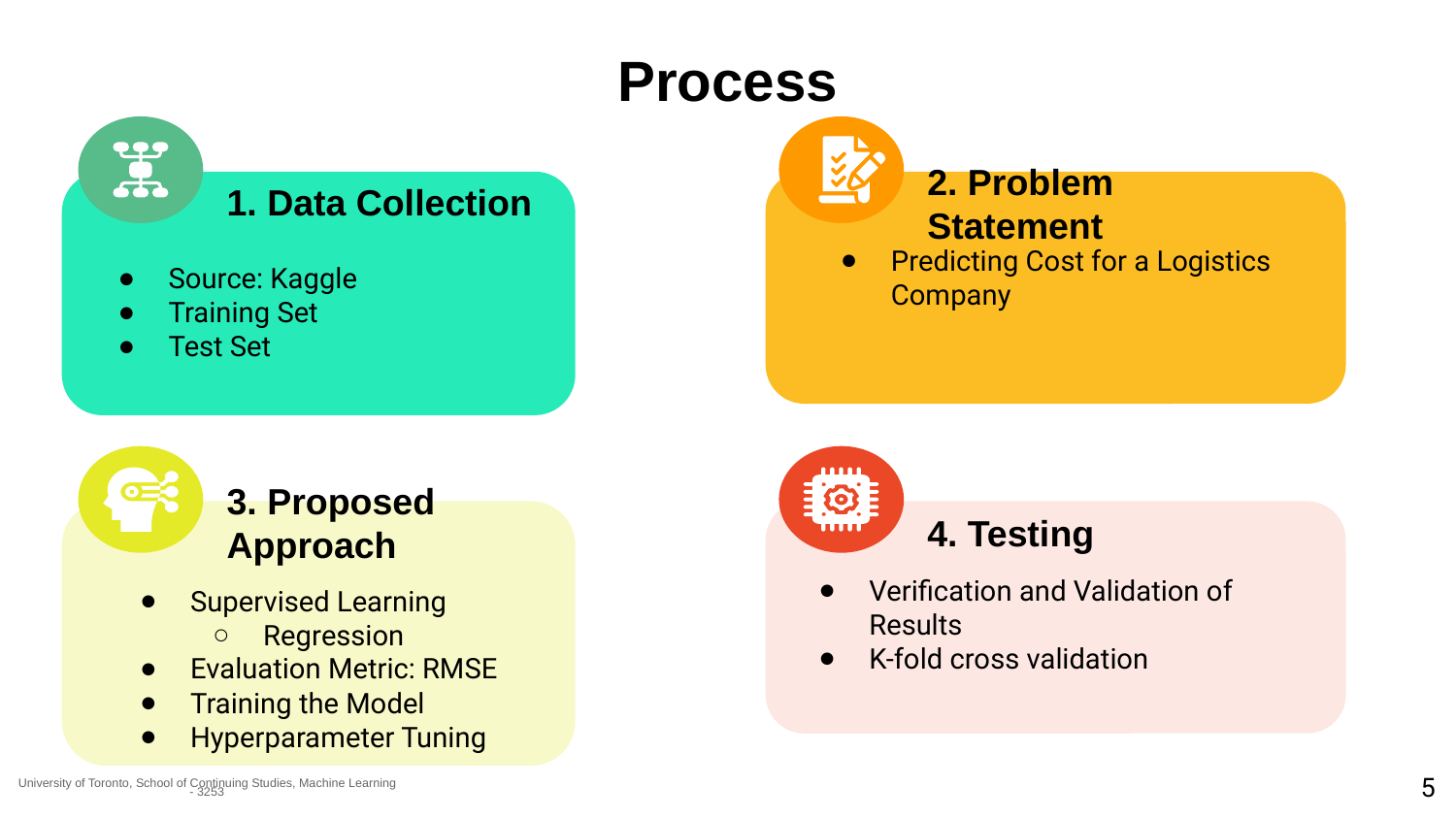

Process

1. Data Collection
Source: Kaggle
Training Set
Test Set
2. Problem Statement
Predicting Cost for a Logistics Company

#

3. Proposed Approach
Supervised Learning
Regression
Evaluation Metric: RMSE
Training the Model
Hyperparameter Tuning

4. Testing
Verification and Validation of Results
K-fold cross validation

5